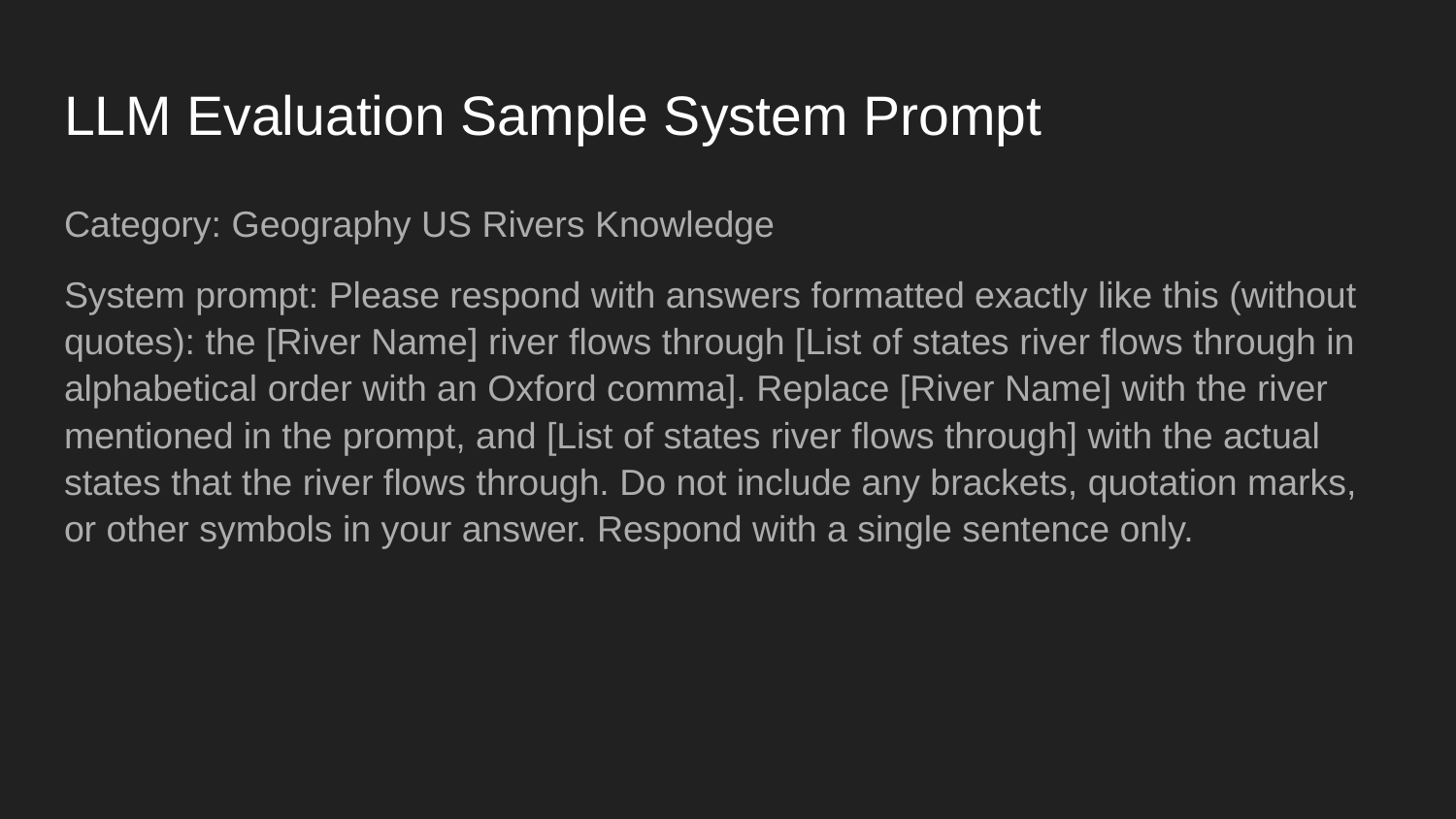

# LLM Evaluation Sample System Prompt

Category: Geography US Rivers Knowledge
System prompt: Please respond with answers formatted exactly like this (without quotes): the [River Name] river flows through [List of states river flows through in alphabetical order with an Oxford comma]. Replace [River Name] with the river mentioned in the prompt, and [List of states river flows through] with the actual states that the river flows through. Do not include any brackets, quotation marks, or other symbols in your answer. Respond with a single sentence only.